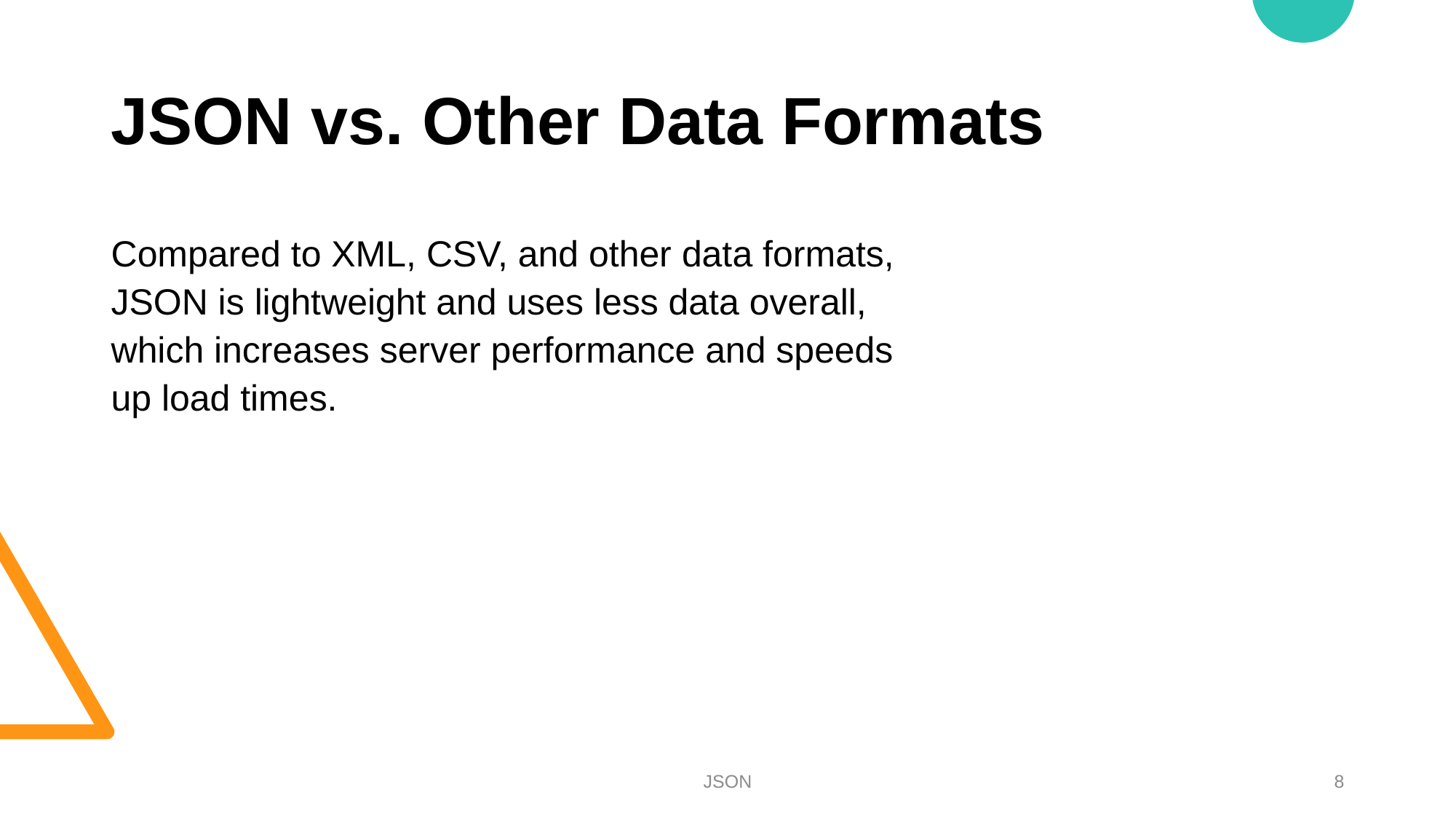

# JSON vs. Other Data Formats

Compared to XML, CSV, and other data formats, JSON is lightweight and uses less data overall, which increases server performance and speeds up load times.
JSON
8